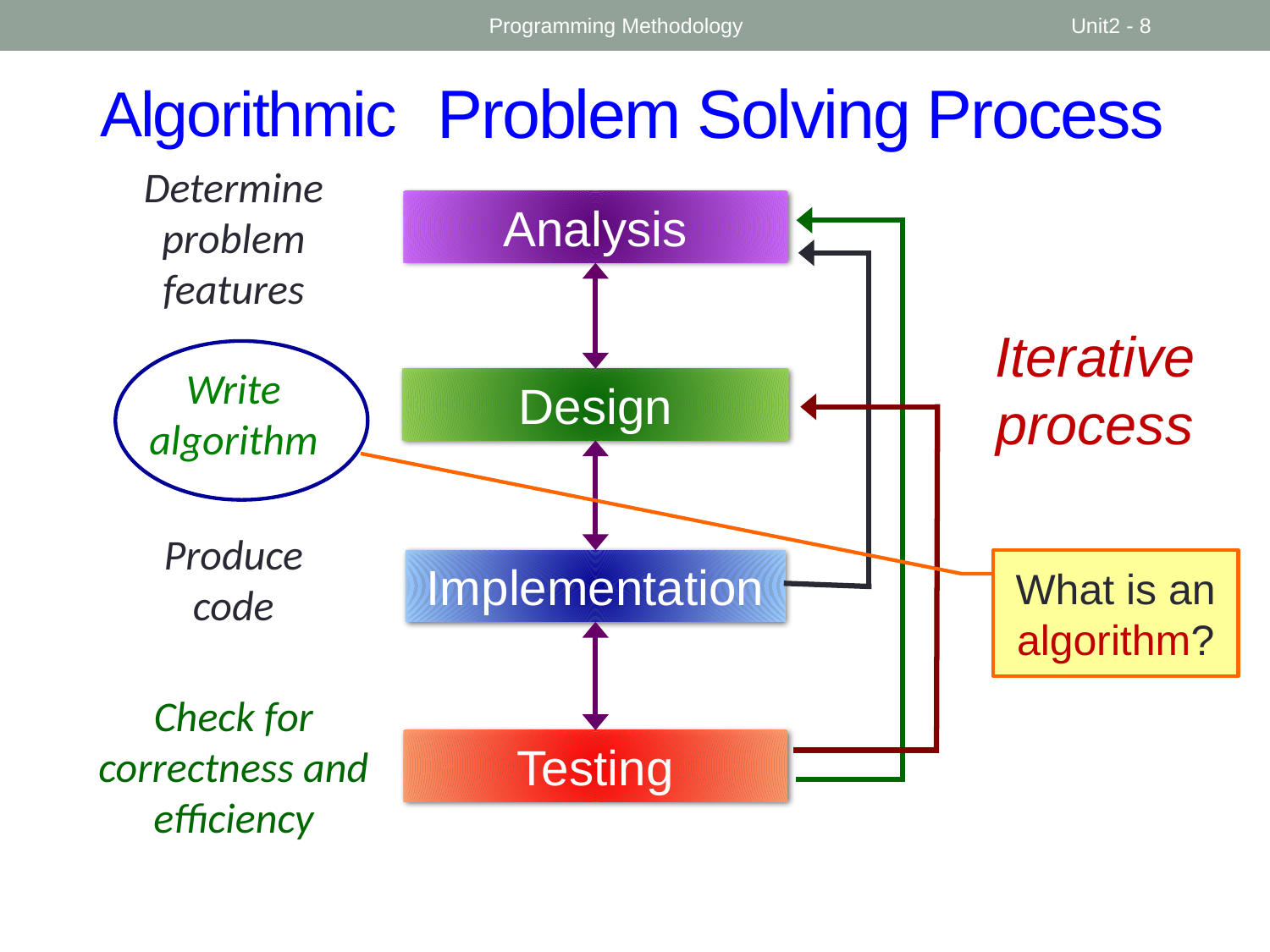

Programming Methodology
Unit2 - 8
# Problem Solving Process
Algorithmic
Determine problem features
Analysis
Design
Implementation
Testing
Iterative process

Write algorithm
Produce code
What is an algorithm?
Check for correctness and efficiency